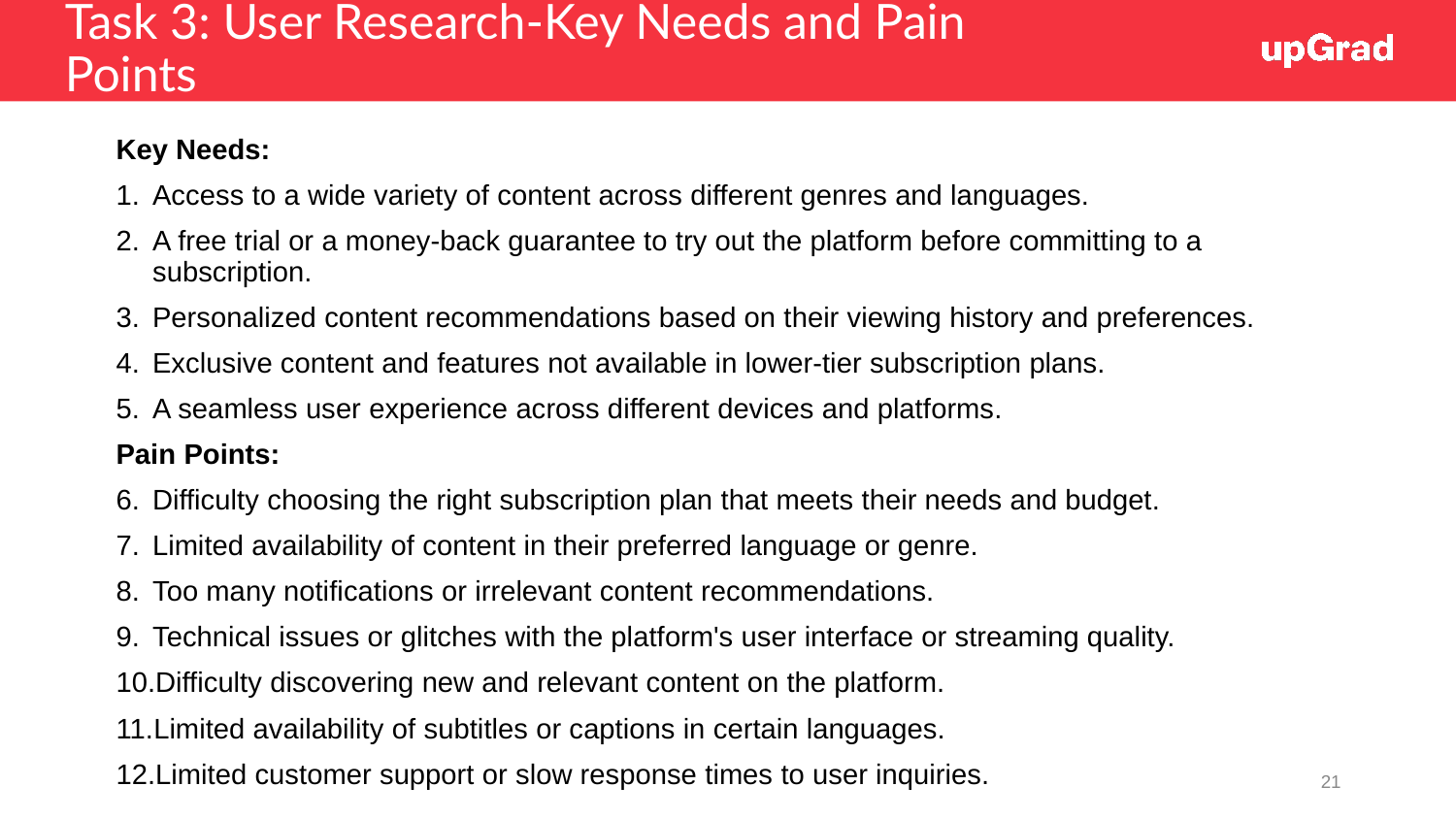

# Task 3: User Research-Key Needs and Pain Points
Key Needs:
Access to a wide variety of content across different genres and languages.
A free trial or a money-back guarantee to try out the platform before committing to a subscription.
Personalized content recommendations based on their viewing history and preferences.
Exclusive content and features not available in lower-tier subscription plans.
A seamless user experience across different devices and platforms.
Pain Points:
Difficulty choosing the right subscription plan that meets their needs and budget.
Limited availability of content in their preferred language or genre.
Too many notifications or irrelevant content recommendations.
Technical issues or glitches with the platform's user interface or streaming quality.
Difficulty discovering new and relevant content on the platform.
Limited availability of subtitles or captions in certain languages.
Limited customer support or slow response times to user inquiries.

21